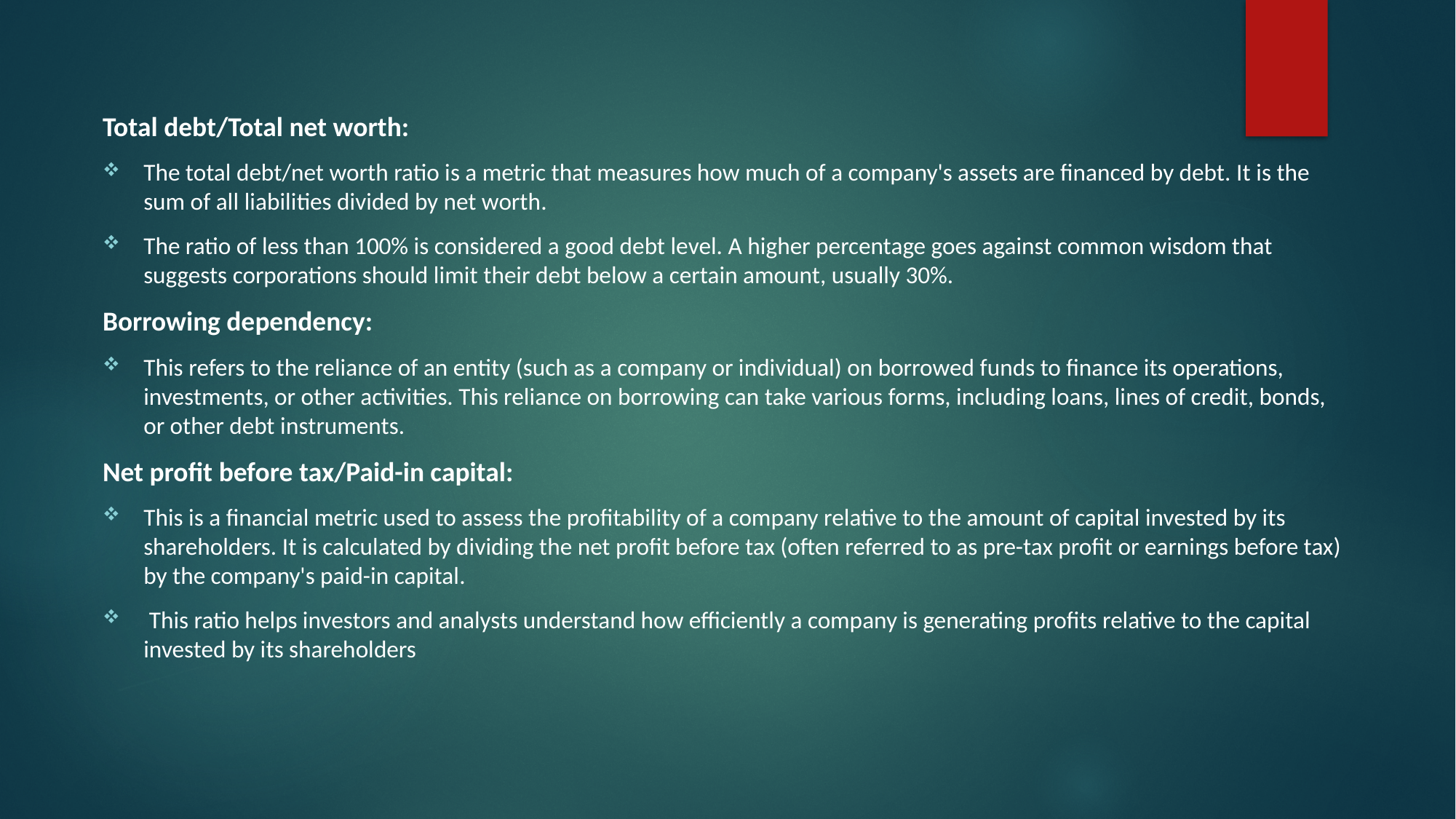

Total debt/Total net worth:
The total debt/net worth ratio is a metric that measures how much of a company's assets are financed by debt. It is the sum of all liabilities divided by net worth.
The ratio of less than 100% is considered a good debt level. A higher percentage goes against common wisdom that suggests corporations should limit their debt below a certain amount, usually 30%.
Borrowing dependency:
This refers to the reliance of an entity (such as a company or individual) on borrowed funds to finance its operations, investments, or other activities. This reliance on borrowing can take various forms, including loans, lines of credit, bonds, or other debt instruments.
Net profit before tax/Paid-in capital:
This is a financial metric used to assess the profitability of a company relative to the amount of capital invested by its shareholders. It is calculated by dividing the net profit before tax (often referred to as pre-tax profit or earnings before tax) by the company's paid-in capital.
 This ratio helps investors and analysts understand how efficiently a company is generating profits relative to the capital invested by its shareholders